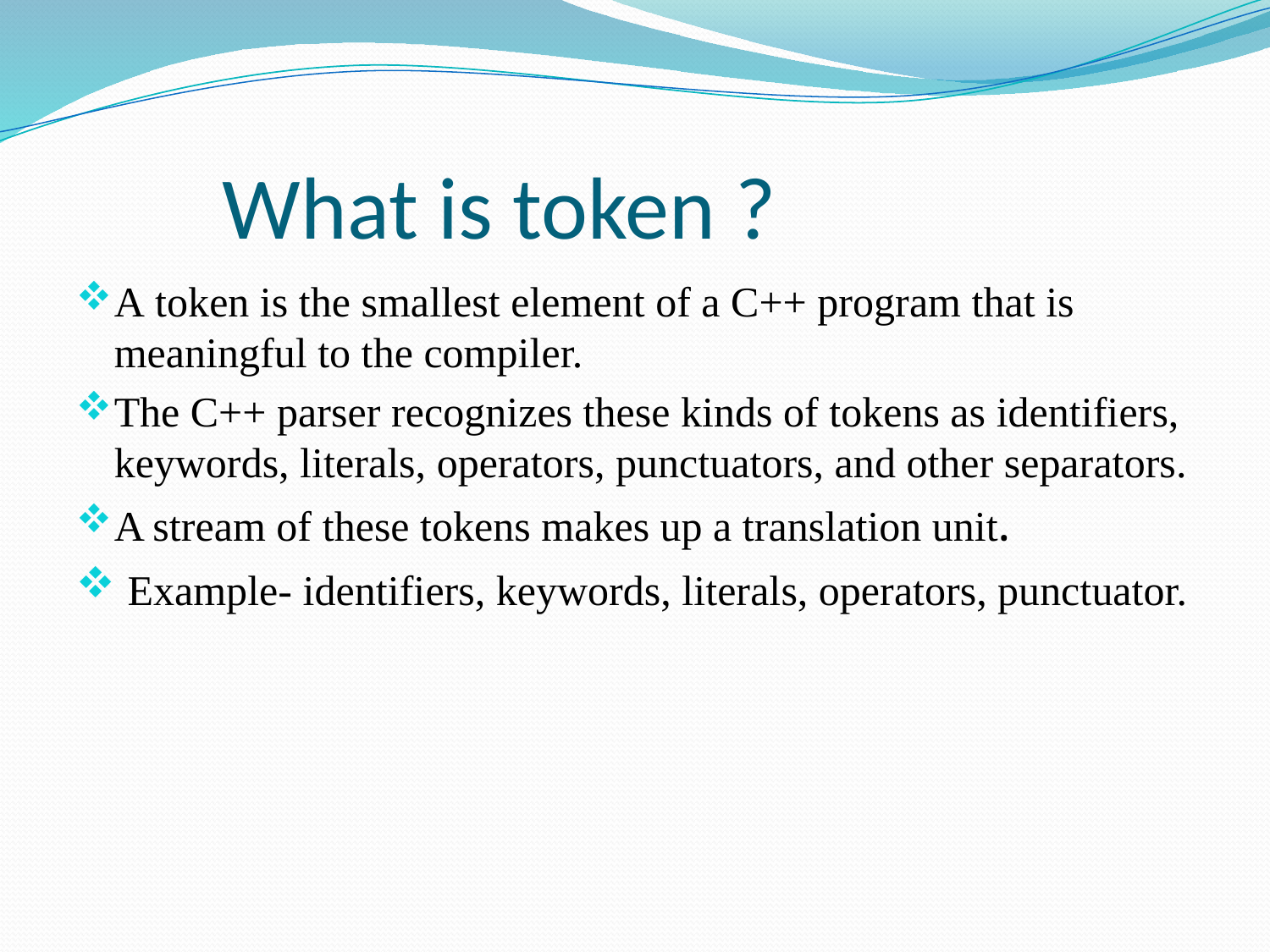

# What is token ?
A token is the smallest element of a C++ program that is meaningful to the compiler.
The C++ parser recognizes these kinds of tokens as identifiers, keywords, literals, operators, punctuators, and other separators.
A stream of these tokens makes up a translation unit.
 Example- identifiers, keywords, literals, operators, punctuator.